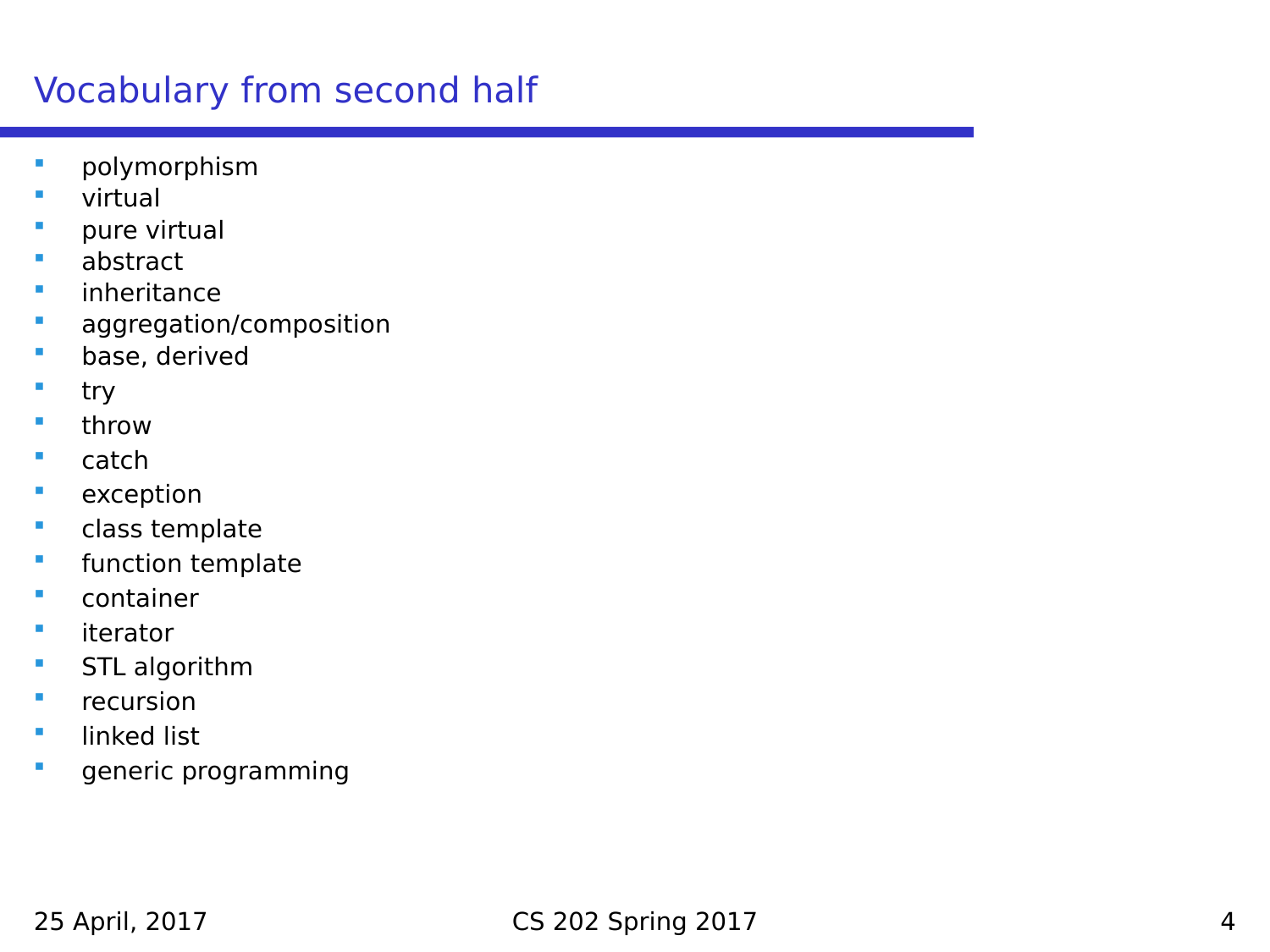

# Vocabulary from second half
polymorphism
virtual
pure virtual
abstract
inheritance
aggregation/composition
base, derived
try
throw
catch
exception
class template
function template
container
iterator
STL algorithm
recursion
linked list
generic programming

25 April, 2017
CS 202 Spring 2017
4